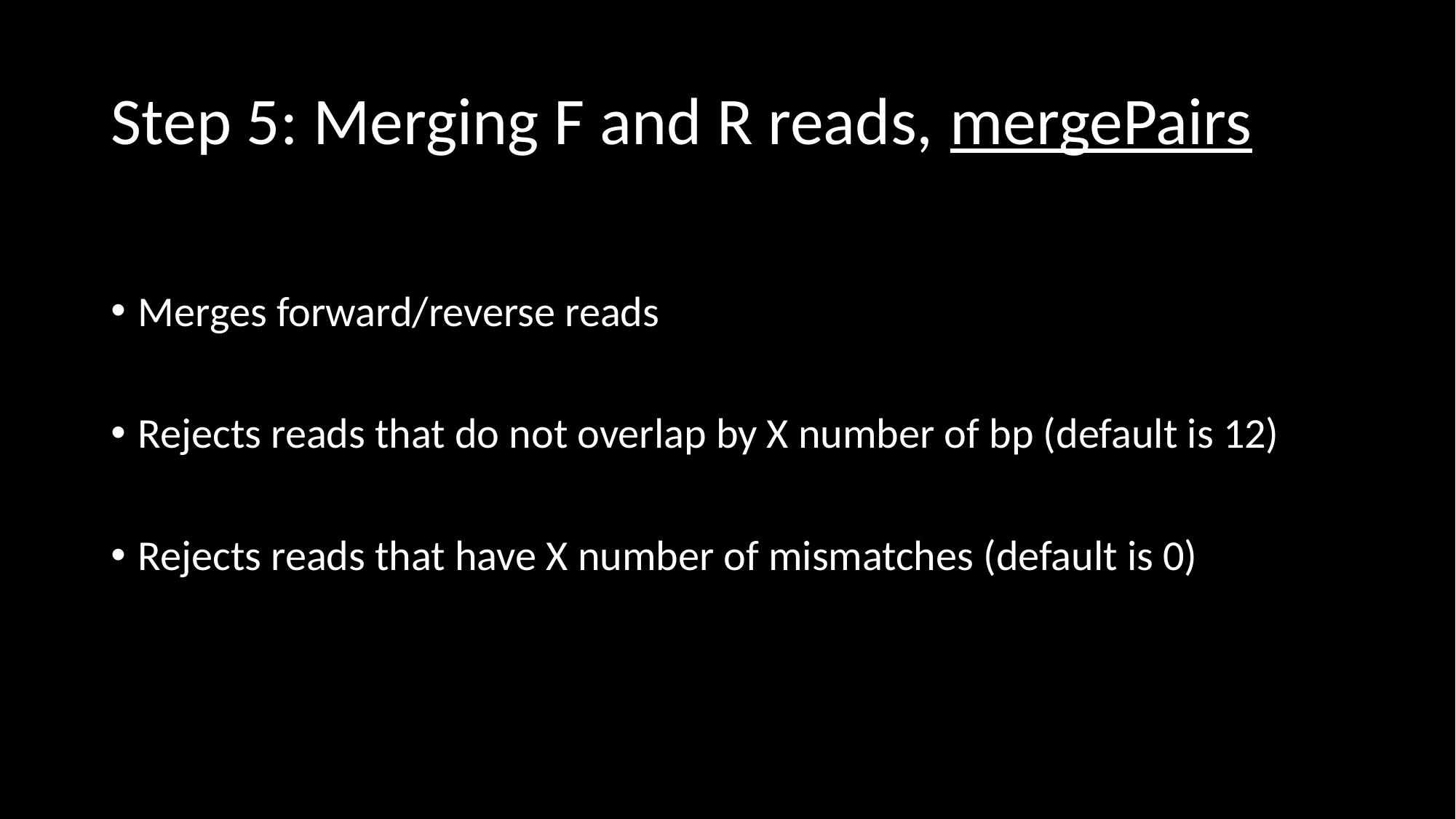

# Step 5: Merging F and R reads, mergePairs

Merges forward/reverse reads

Rejects reads that do not overlap by X number of bp (default is 12)

Rejects reads that have X number of mismatches (default is 0)